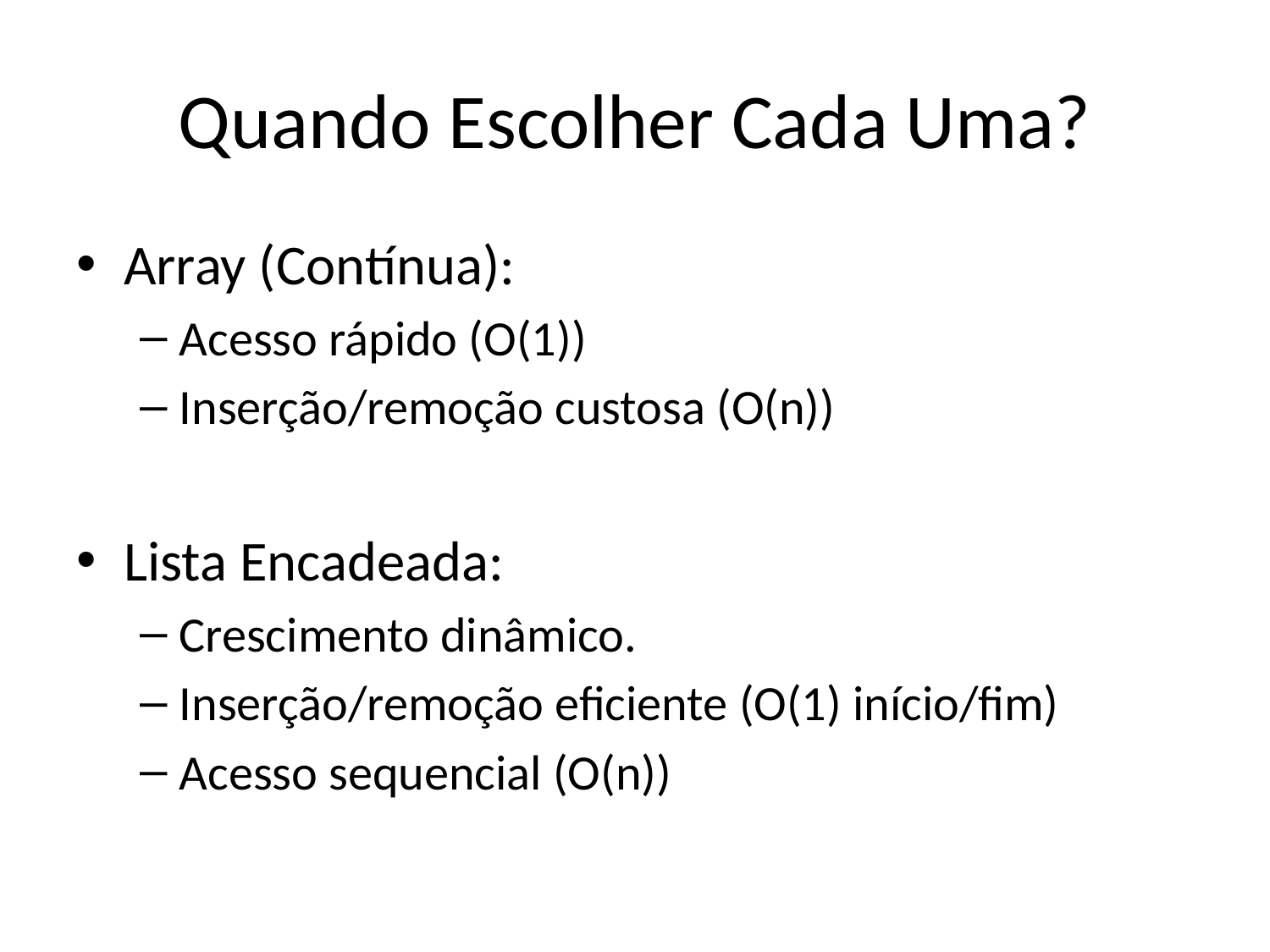

# Quando Escolher Cada Uma?
Array (Contínua):
Acesso rápido (O(1))
Inserção/remoção custosa (O(n))

Lista Encadeada:
Crescimento dinâmico.
Inserção/remoção eficiente (O(1) início/fim)
Acesso sequencial (O(n))